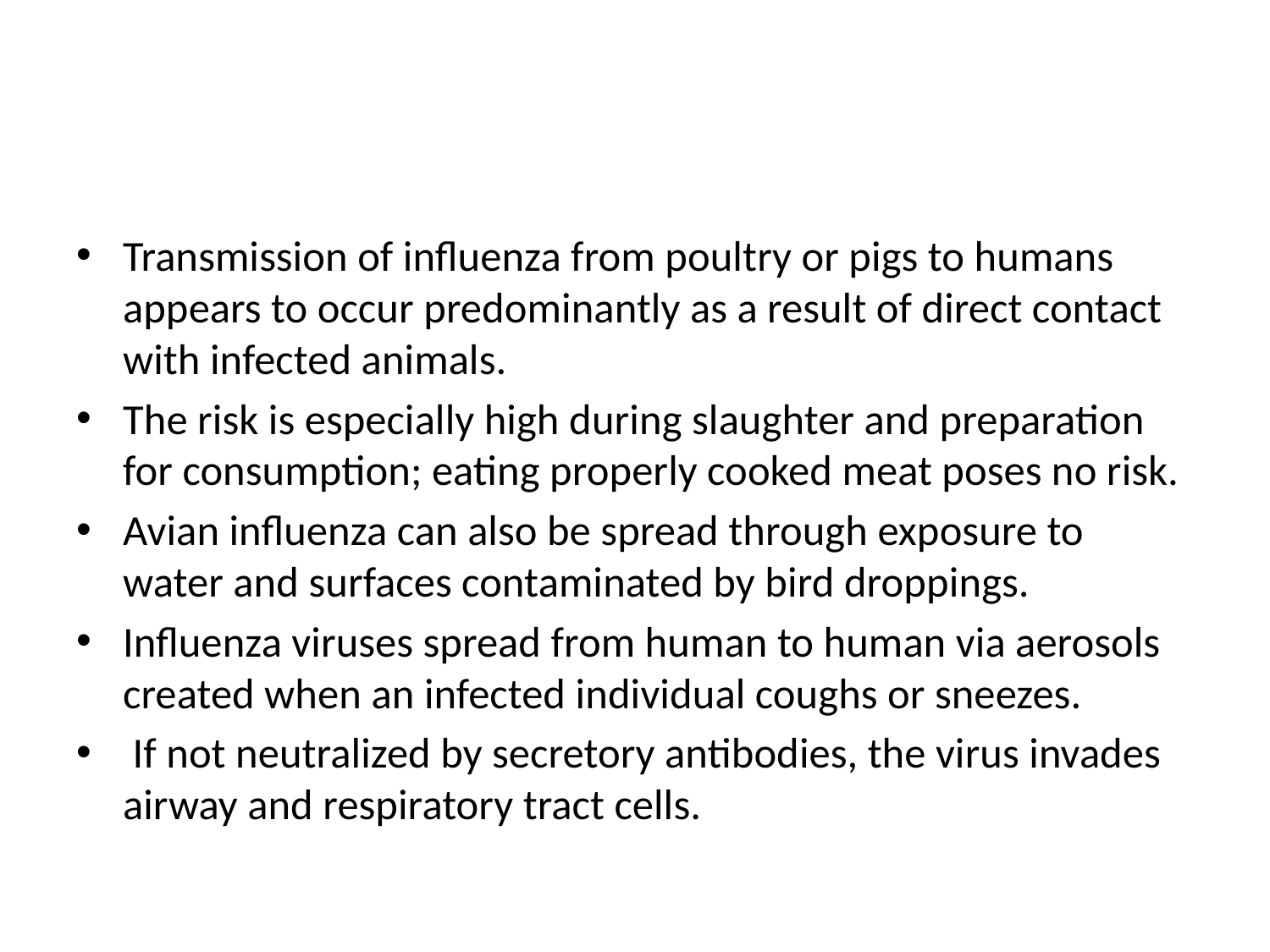

#
Transmission of influenza from poultry or pigs to humans appears to occur predominantly as a result of direct contact with infected animals.
The risk is especially high during slaughter and preparation for consumption; eating properly cooked meat poses no risk.
Avian influenza can also be spread through exposure to water and surfaces contaminated by bird droppings.
Influenza viruses spread from human to human via aerosols created when an infected individual coughs or sneezes.
 If not neutralized by secretory antibodies, the virus invades airway and respiratory tract cells.